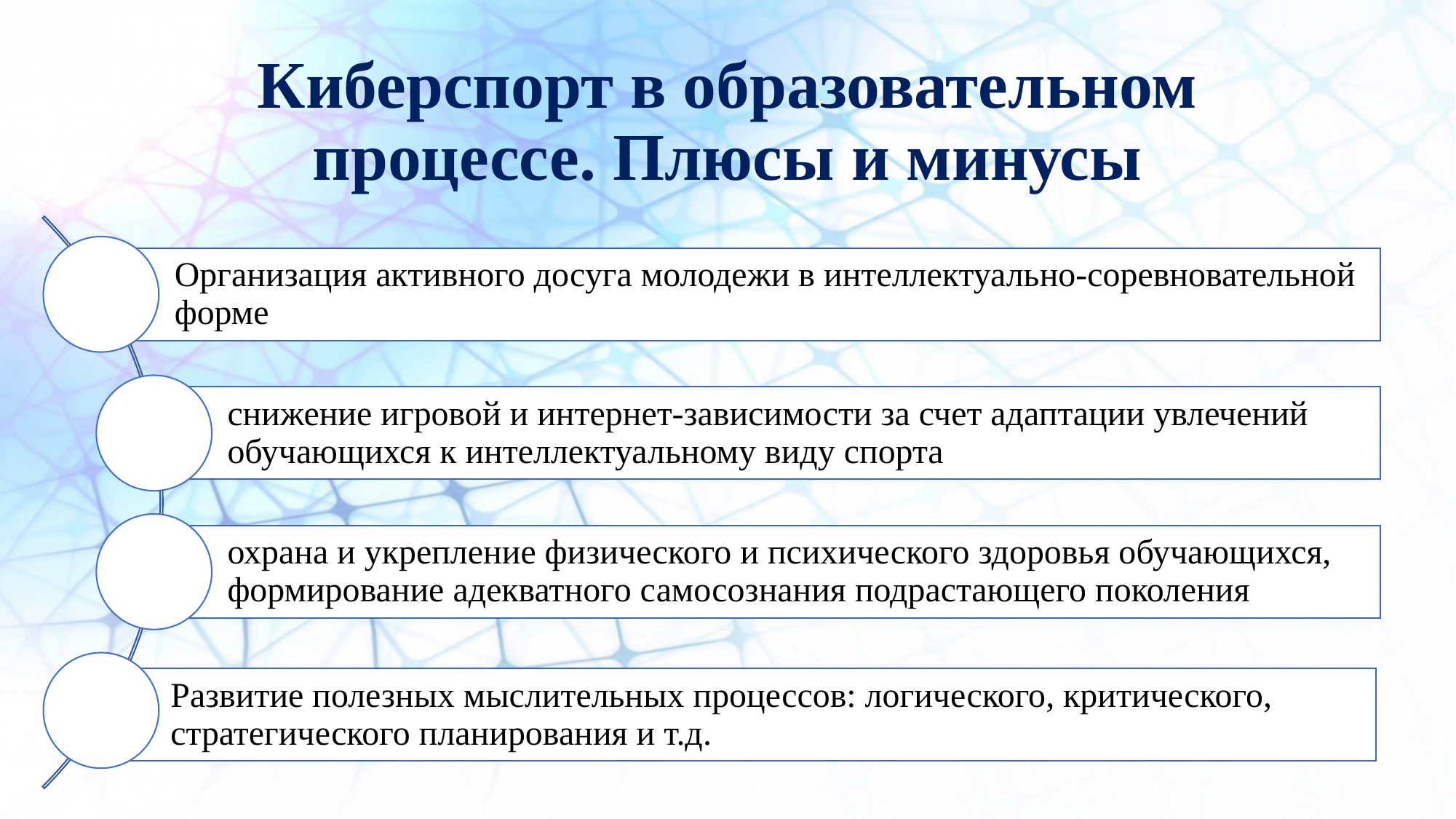

# Киберспорт в образовательном процессе. Плюсы и минусы
Организация активного досуга молодежи в интеллектуально-соревновательной форме
снижение игровой и интернет-зависимости за счет адаптации увлечений обучающихся к интеллектуальному виду спорта
охрана и укрепление физического и психического здоровья обучающихся, формирование адекватного самосознания подрастающего поколения
Развитие полезных мыслительных процессов: логического, критического, стратегического планирования и т.д.